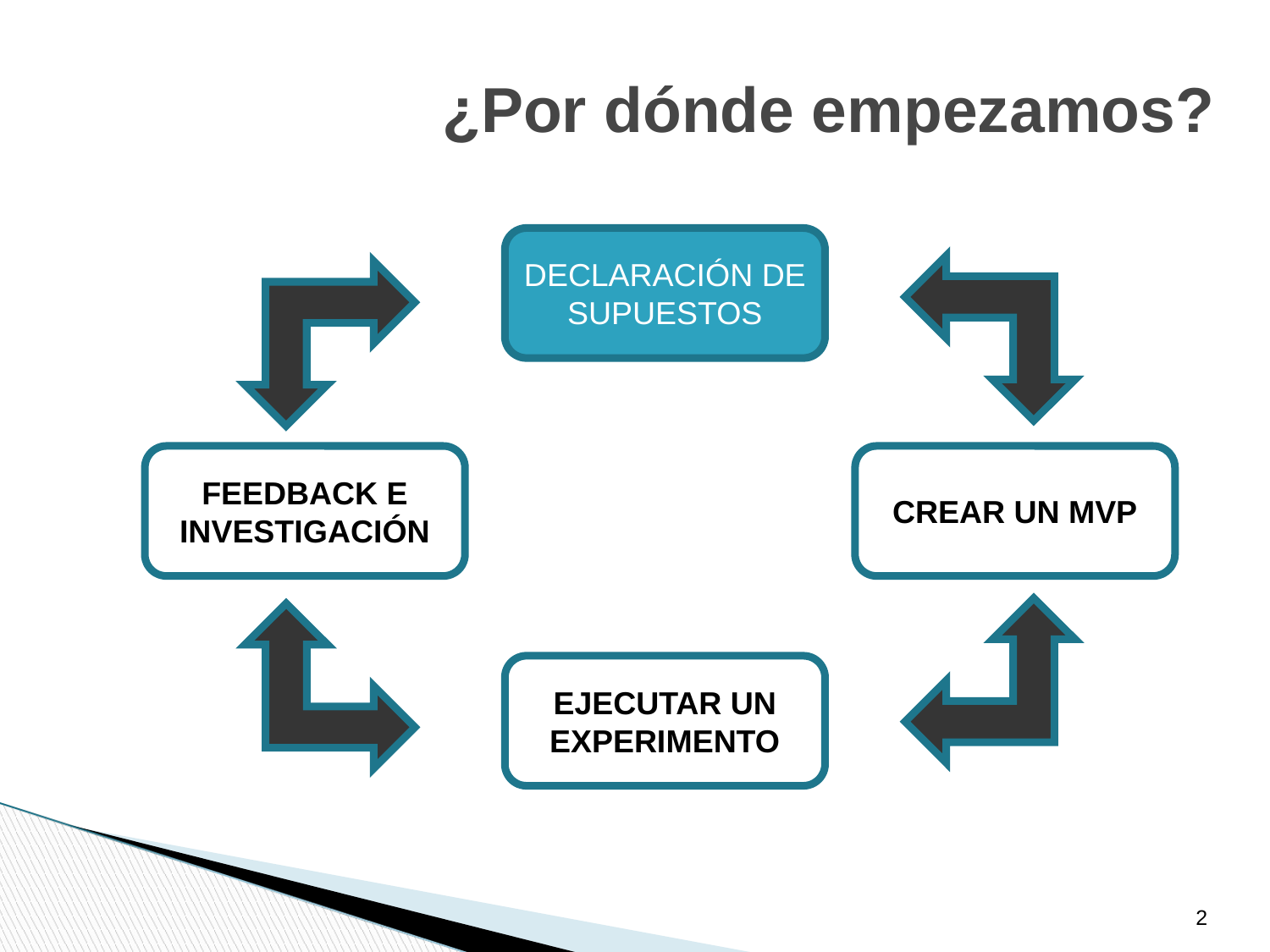

¿Por dónde empezamos?
DECLARACIÓN DE SUPUESTOS

FEEDBACK E INVESTIGACIÓN
CREAR UN MVP

EJECUTAR UN EXPERIMENTO
2